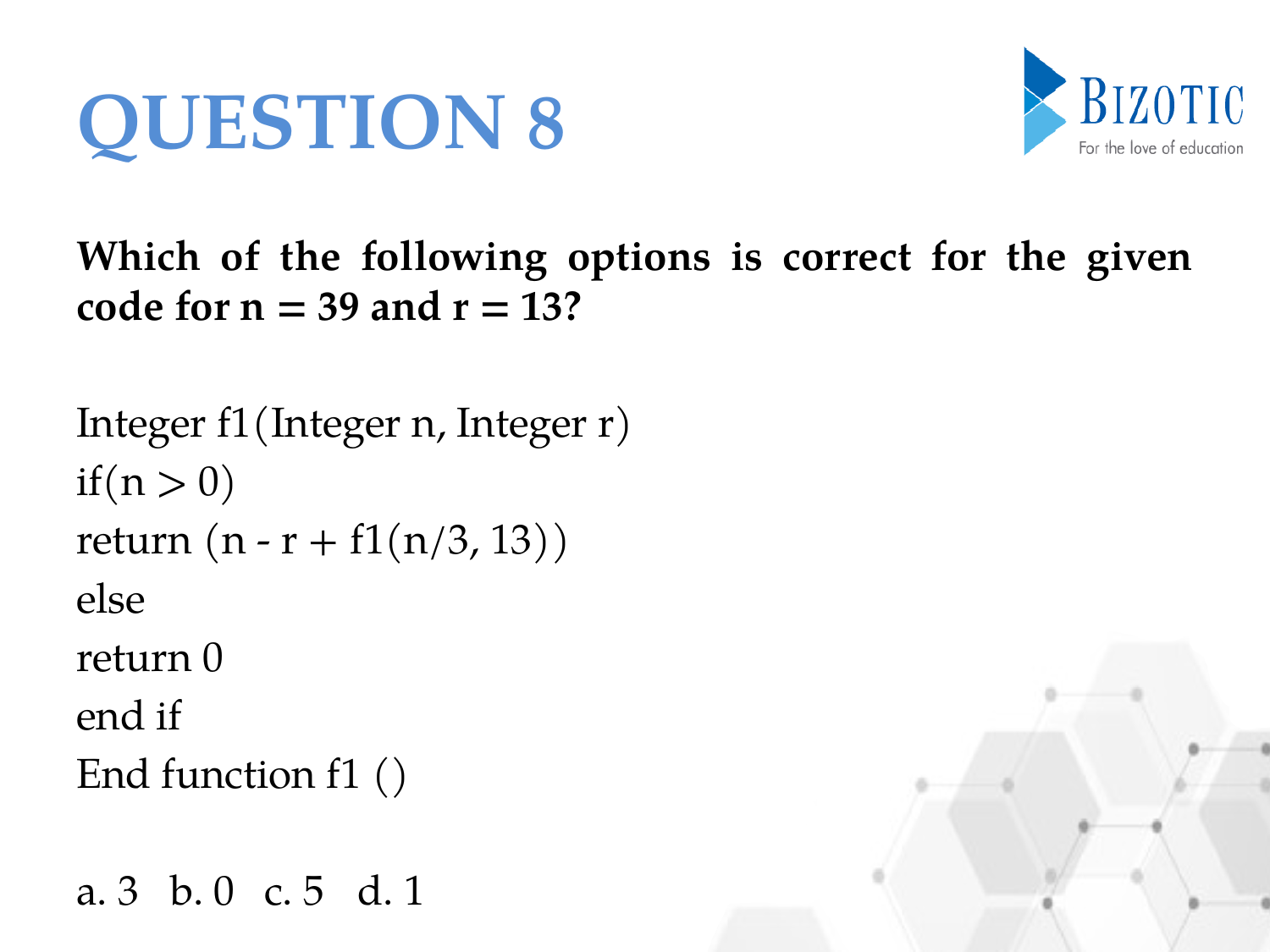

# QUESTION 8
Which of the following options is correct for the given code for n = 39 and r = 13?

Integer f1(Integer n, Integer r)
if(n > 0)
return (n - r + f1(n/3, 13))
else
return 0
end if
End function f1 ()

a. 3		b. 0		c. 5		d. 1